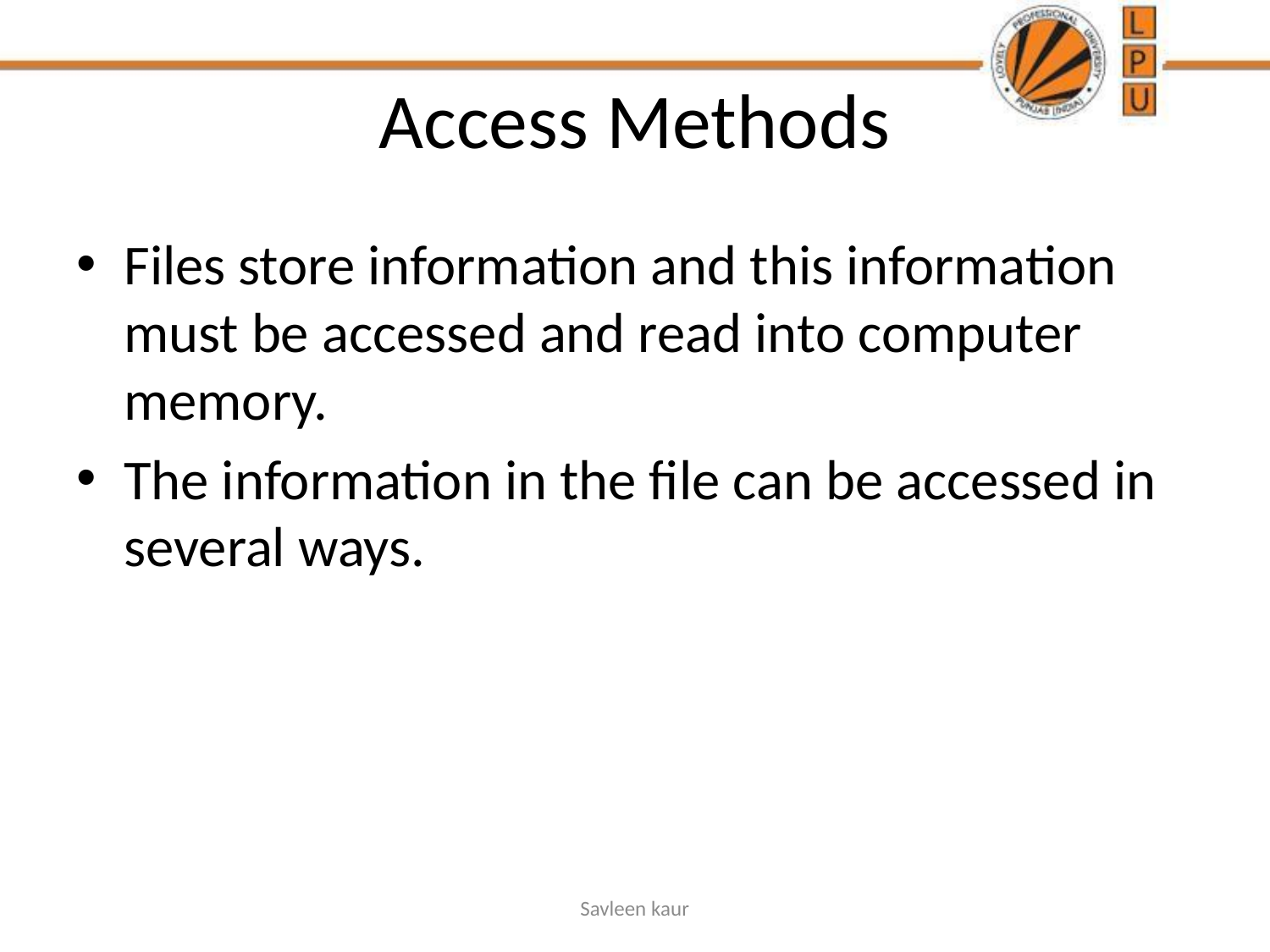

# Access Methods
Files store information and this information must be accessed and read into computer memory.
The information in the file can be accessed in several ways.
Savleen kaur